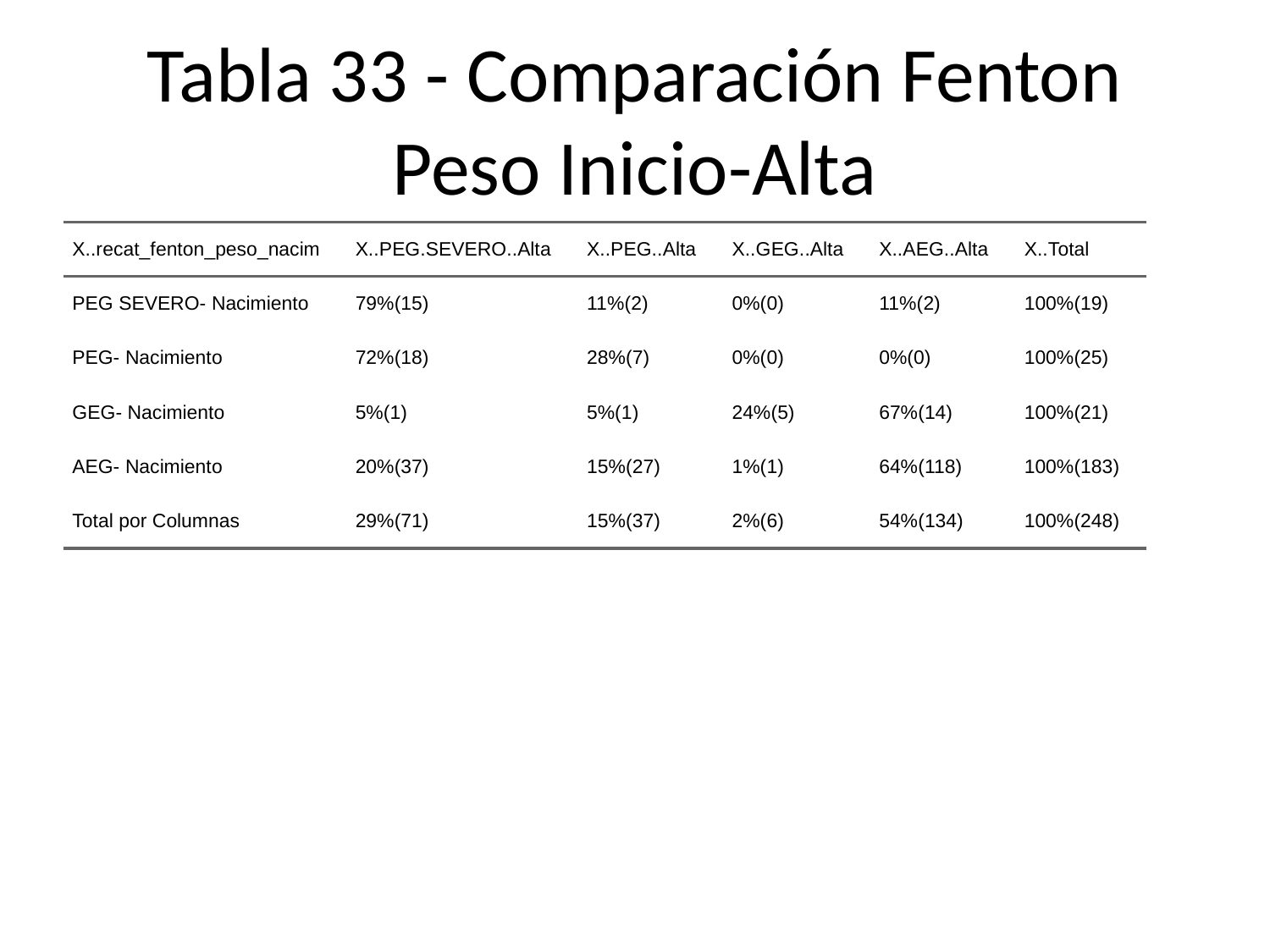

# Tabla 33 - Comparación Fenton Peso Inicio-Alta
| X..recat\_fenton\_peso\_nacim | X..PEG.SEVERO..Alta | X..PEG..Alta | X..GEG..Alta | X..AEG..Alta | X..Total |
| --- | --- | --- | --- | --- | --- |
| PEG SEVERO- Nacimiento | 79%(15) | 11%(2) | 0%(0) | 11%(2) | 100%(19) |
| PEG- Nacimiento | 72%(18) | 28%(7) | 0%(0) | 0%(0) | 100%(25) |
| GEG- Nacimiento | 5%(1) | 5%(1) | 24%(5) | 67%(14) | 100%(21) |
| AEG- Nacimiento | 20%(37) | 15%(27) | 1%(1) | 64%(118) | 100%(183) |
| Total por Columnas | 29%(71) | 15%(37) | 2%(6) | 54%(134) | 100%(248) |